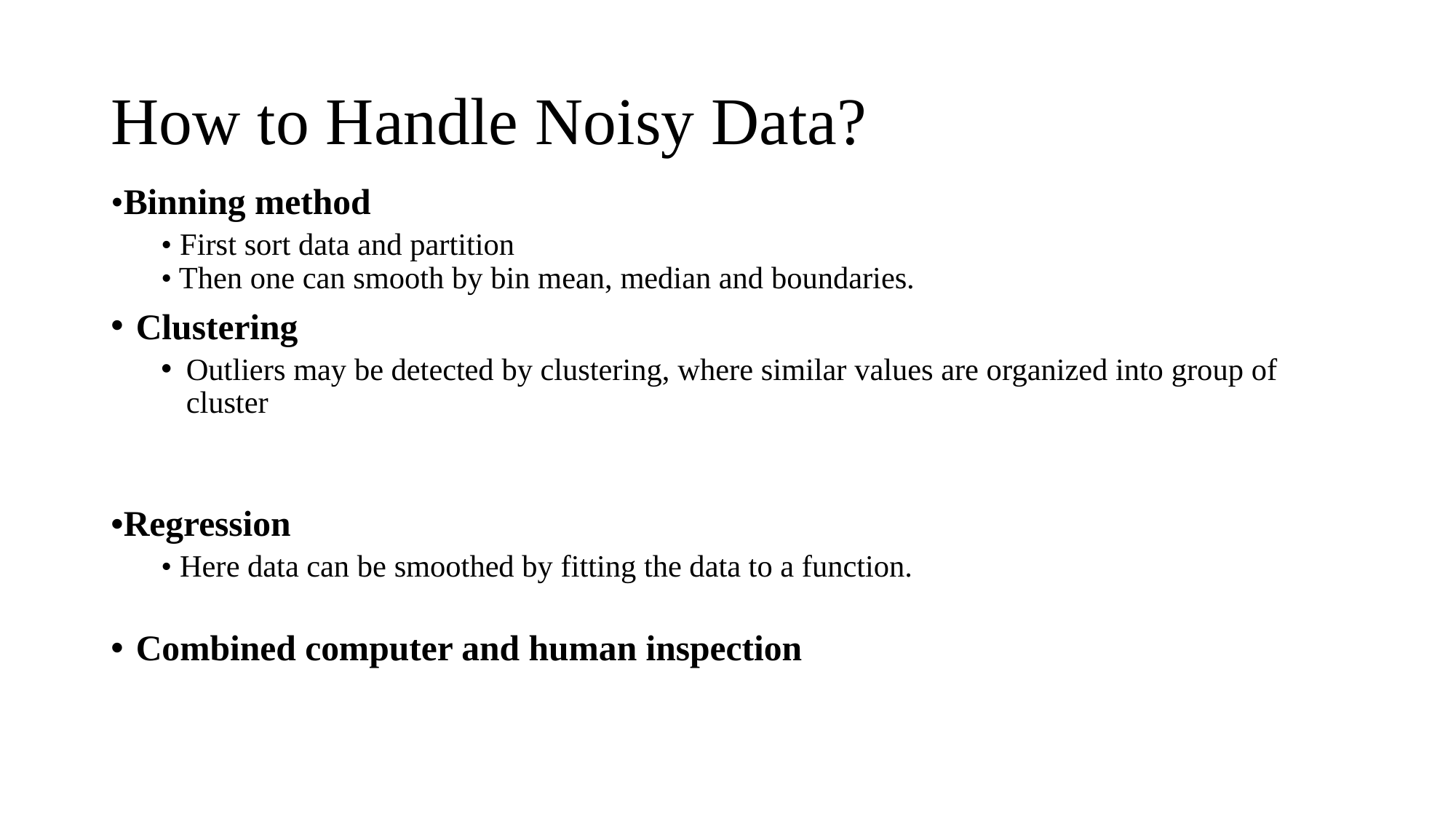

# How to Handle Noisy Data?
•Binning method
• First sort data and partition
• Then one can smooth by bin mean, median and boundaries.
Clustering
Outliers may be detected by clustering, where similar values are organized into group of cluster
•Regression
• Here data can be smoothed by fitting the data to a function.
Combined computer and human inspection